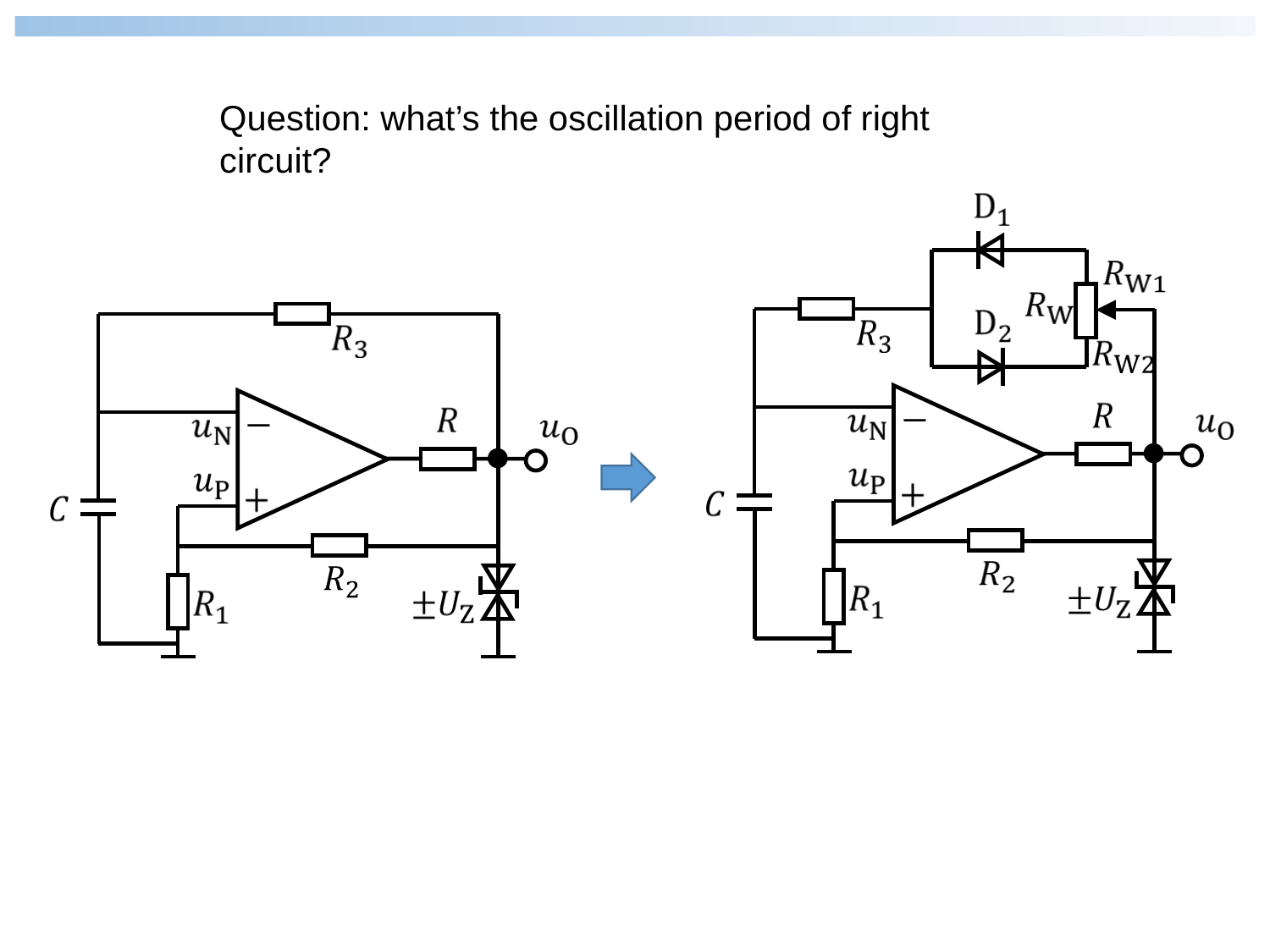

Question: what’s the oscillation period of right circuit?